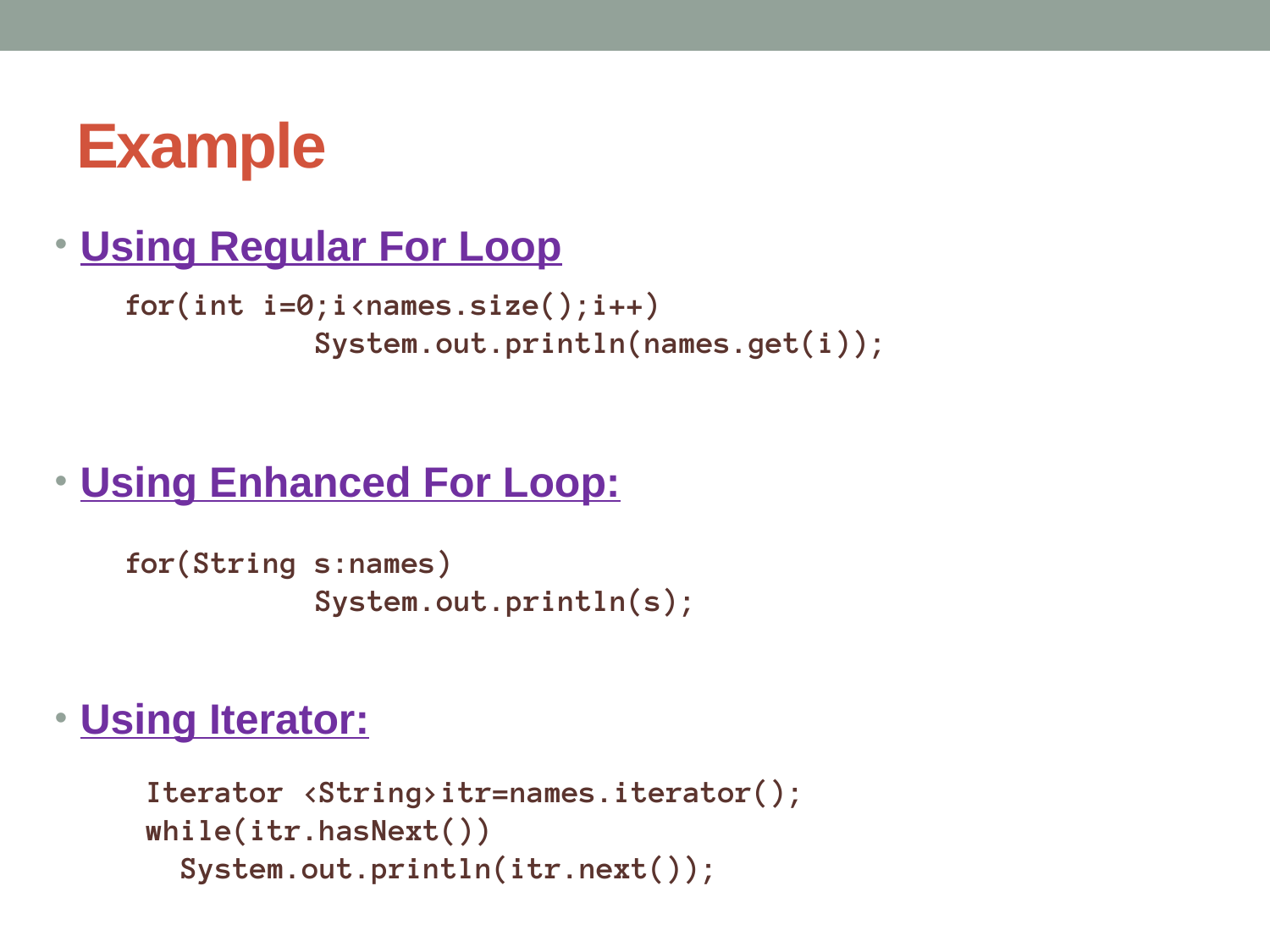

# Example
Using Regular For Loop

Using Enhanced For Loop:

Using Iterator:

 for(int i=0;i<names.size();i++)
            System.out.println(names.get(i));
 for(String s:names)
            System.out.println(s);
 Iterator <String>itr=names.iterator();
 while(itr.hasNext())
   System.out.println(itr.next());